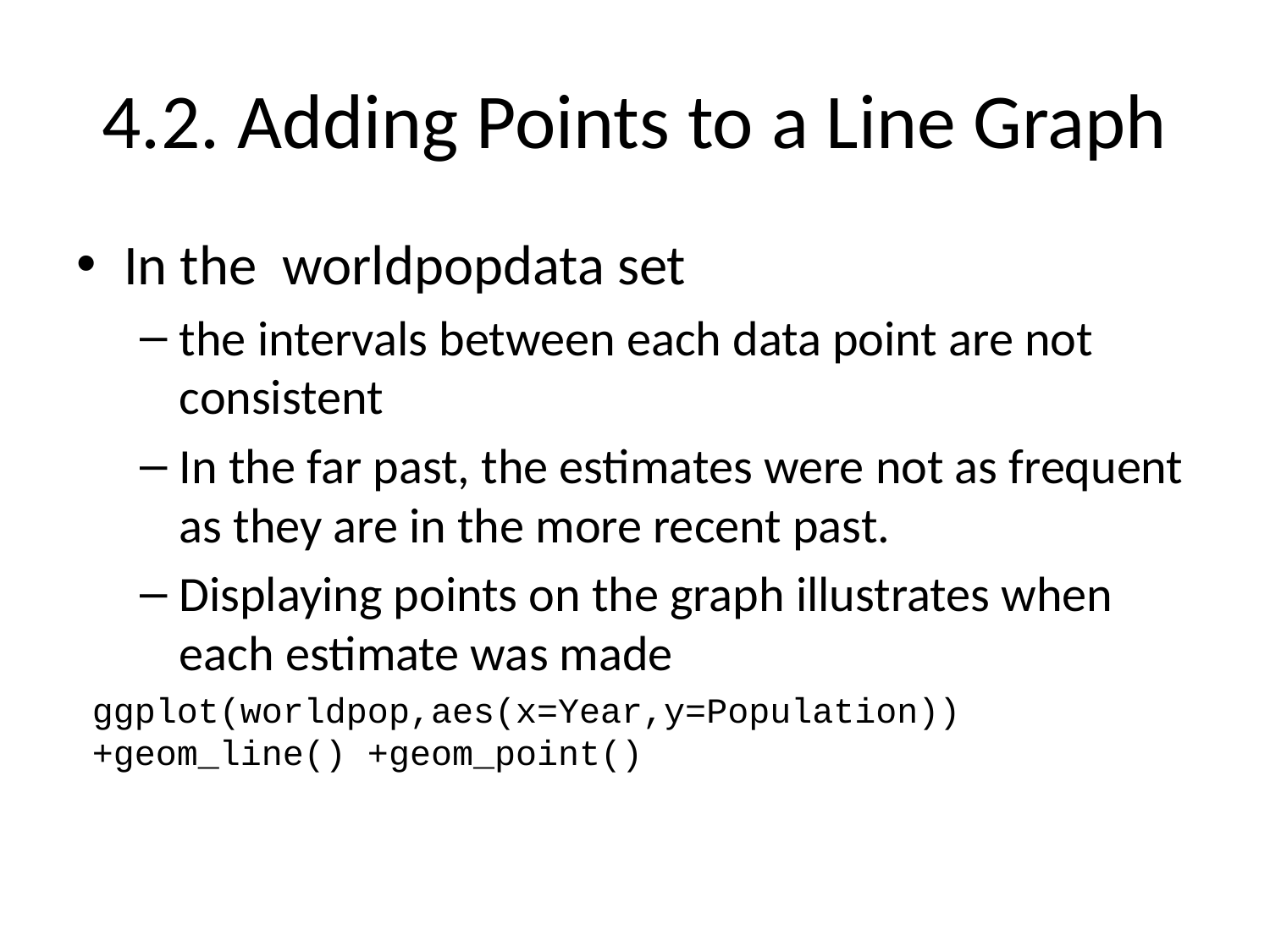

# 4.2. Adding Points to a Line Graph
In the  worldpopdata set
the intervals between each data point are not consistent
In the far past, the estimates were not as frequent as they are in the more recent past.
Displaying points on the graph illustrates when each estimate was made
ggplot(worldpop,aes(x=Year,y=Population)) +geom_line() +geom_point()